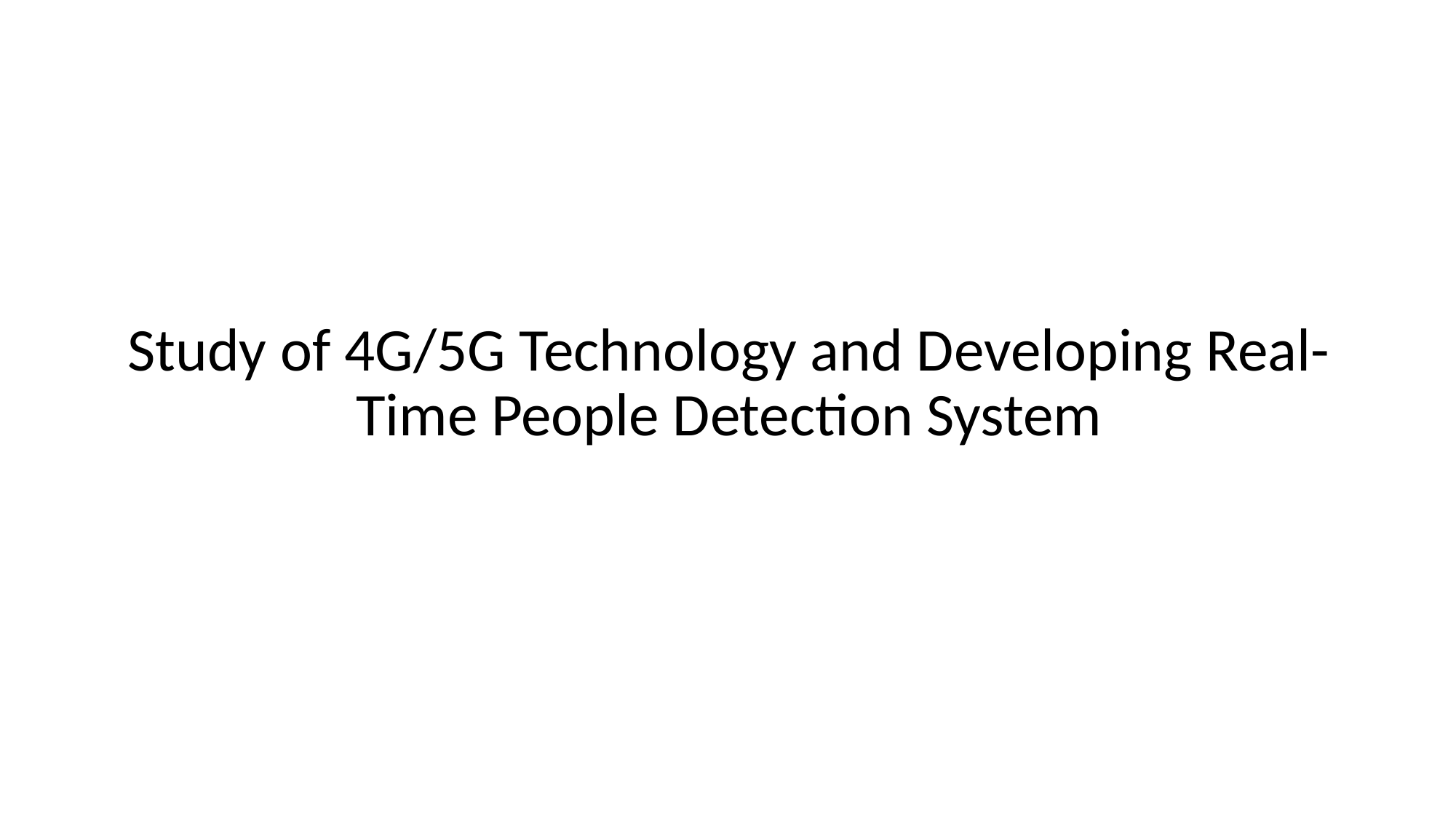

# Study of 4G/5G Technology and Developing Real-Time People Detection System